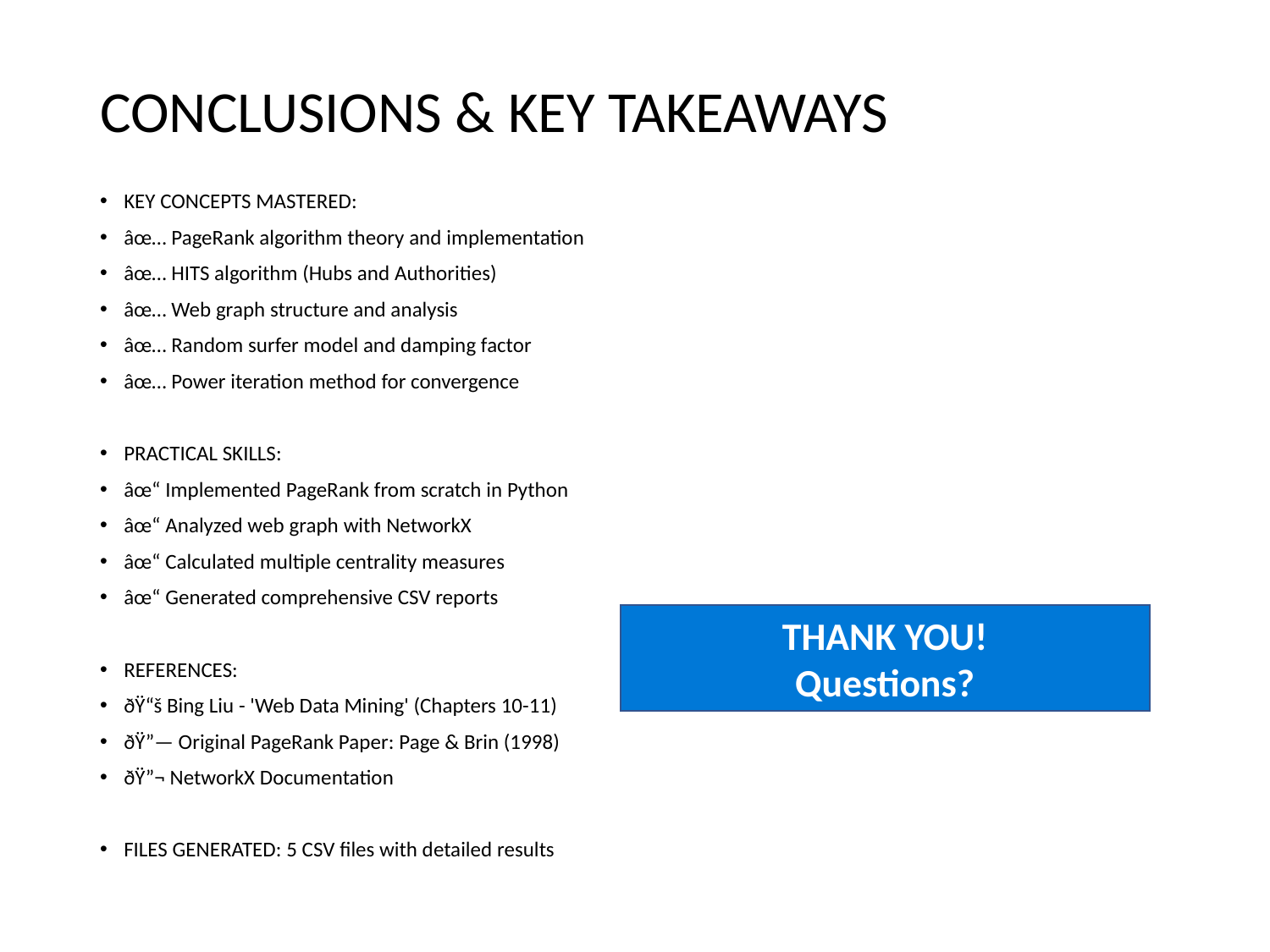

# CONCLUSIONS & KEY TAKEAWAYS
KEY CONCEPTS MASTERED:
âœ… PageRank algorithm theory and implementation
âœ… HITS algorithm (Hubs and Authorities)
âœ… Web graph structure and analysis
âœ… Random surfer model and damping factor
âœ… Power iteration method for convergence

PRACTICAL SKILLS:
âœ“ Implemented PageRank from scratch in Python
âœ“ Analyzed web graph with NetworkX
âœ“ Calculated multiple centrality measures
âœ“ Generated comprehensive CSV reports

REFERENCES:
ðŸ“š Bing Liu - 'Web Data Mining' (Chapters 10-11)
ðŸ”— Original PageRank Paper: Page & Brin (1998)
ðŸ”¬ NetworkX Documentation

FILES GENERATED: 5 CSV files with detailed results
THANK YOU!
Questions?